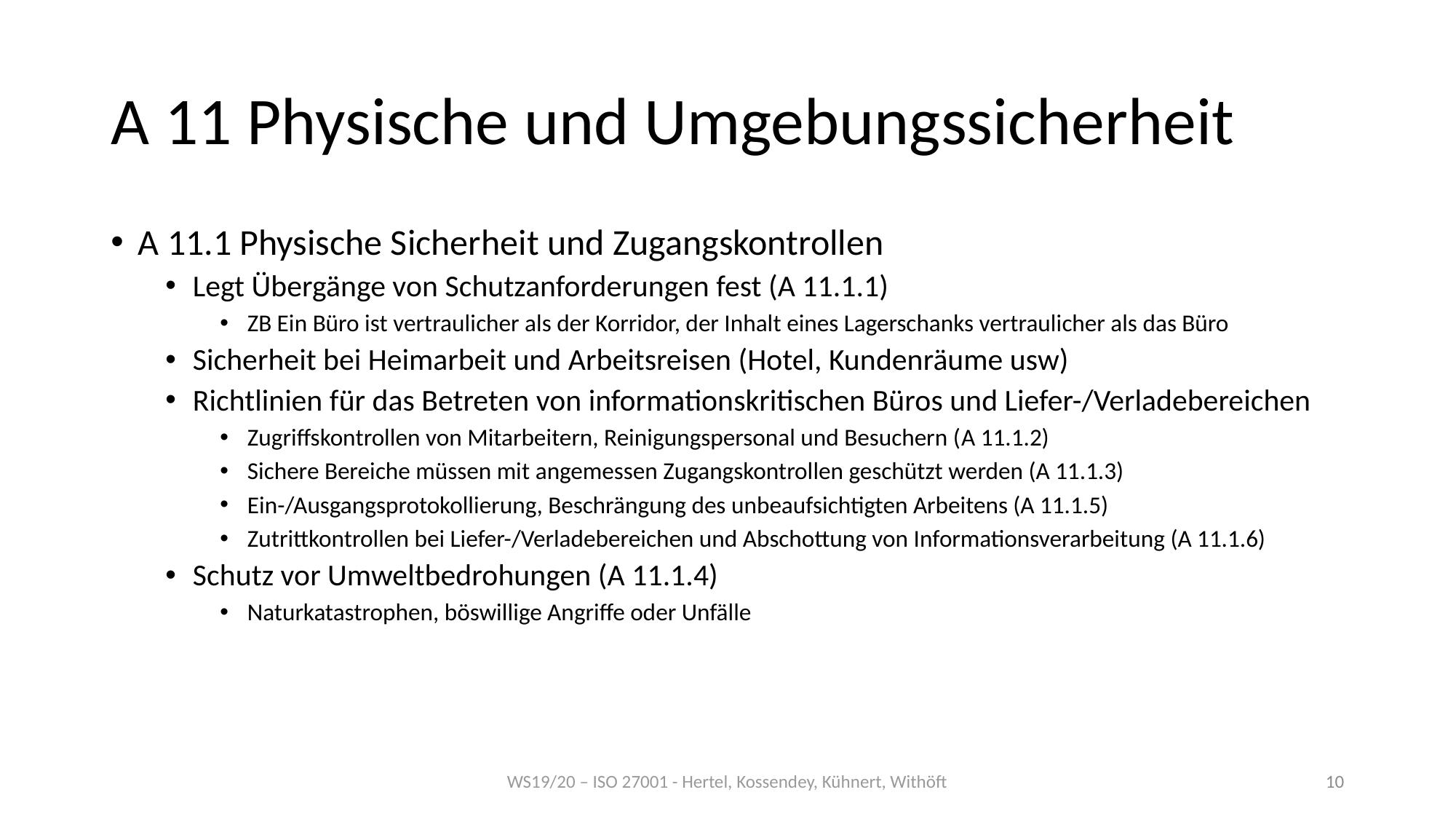

# A 11 Physische und Umgebungssicherheit
A 11.1 Physische Sicherheit und Zugangskontrollen
Legt Übergänge von Schutzanforderungen fest (A 11.1.1)
ZB Ein Büro ist vertraulicher als der Korridor, der Inhalt eines Lagerschanks vertraulicher als das Büro
Sicherheit bei Heimarbeit und Arbeitsreisen (Hotel, Kundenräume usw)
Richtlinien für das Betreten von informationskritischen Büros und Liefer-/Verladebereichen
Zugriffskontrollen von Mitarbeitern, Reinigungspersonal und Besuchern (A 11.1.2)
Sichere Bereiche müssen mit angemessen Zugangskontrollen geschützt werden (A 11.1.3)
Ein-/Ausgangsprotokollierung, Beschrängung des unbeaufsichtigten Arbeitens (A 11.1.5)
Zutrittkontrollen bei Liefer-/Verladebereichen und Abschottung von Informationsverarbeitung (A 11.1.6)
Schutz vor Umweltbedrohungen (A 11.1.4)
Naturkatastrophen, böswillige Angriffe oder Unfälle
WS19/20 – ISO 27001 - Hertel, Kossendey, Kühnert, Withöft
10